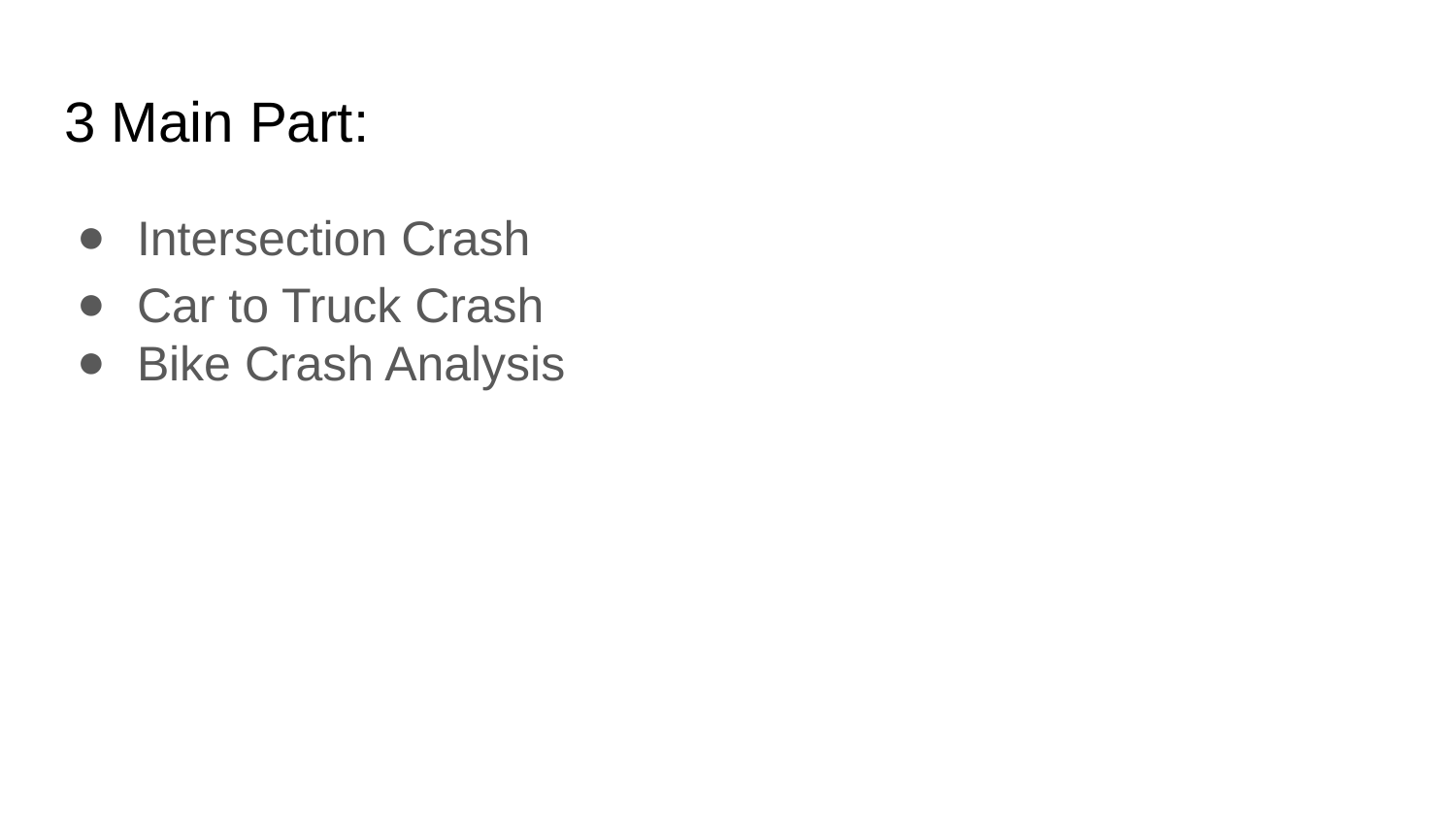

# 3 Main Part:
Intersection Crash
Car to Truck Crash
Bike Crash Analysis